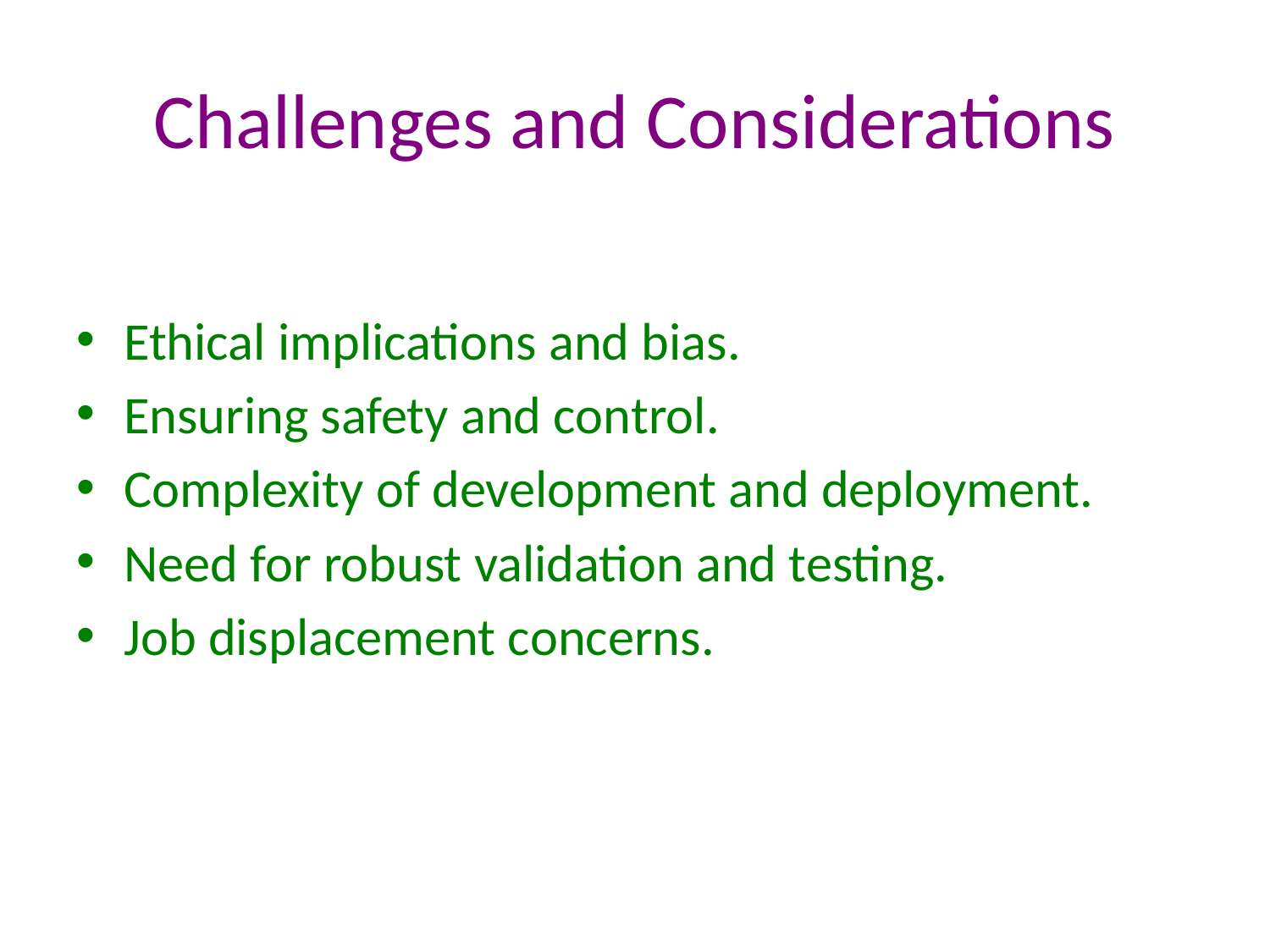

# Challenges and Considerations

Ethical implications and bias.
Ensuring safety and control.
Complexity of development and deployment.
Need for robust validation and testing.
Job displacement concerns.